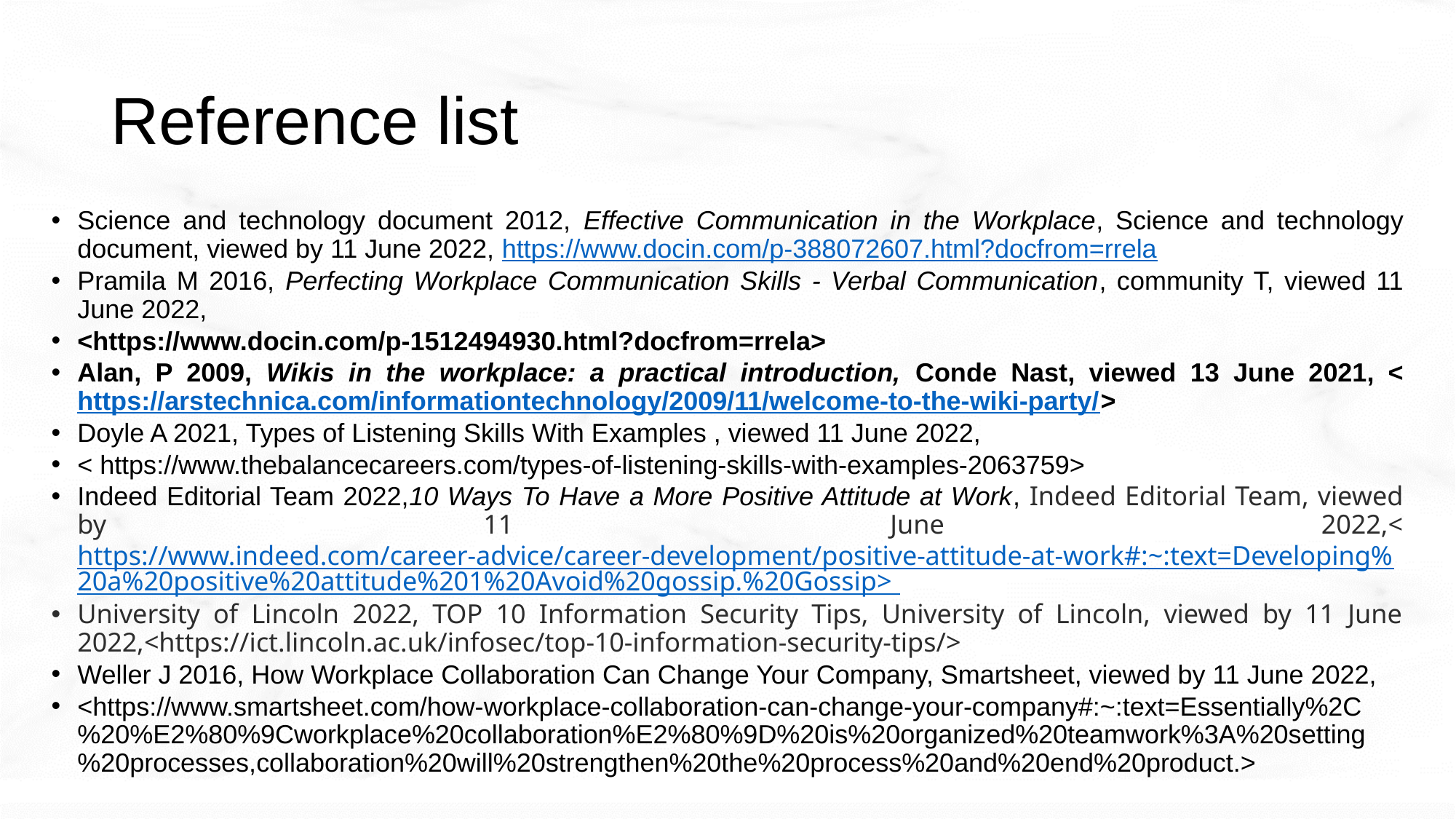

# Reference list

Science and technology document 2012, Effective Communication in the Workplace, Science and technology document, viewed by 11 June 2022, https://www.docin.com/p-388072607.html?docfrom=rrela
Pramila M 2016, Perfecting Workplace Communication Skills - Verbal Communication, community T, viewed 11 June 2022,
<https://www.docin.com/p-1512494930.html?docfrom=rrela>
Alan, P 2009, Wikis in the workplace: a practical introduction, Conde Nast, viewed 13 June 2021, <https://arstechnica.com/informationtechnology/2009/11/welcome-to-the-wiki-party/>
Doyle A 2021, Types of Listening Skills With Examples , viewed 11 June 2022,
< https://www.thebalancecareers.com/types-of-listening-skills-with-examples-2063759>
Indeed Editorial Team 2022,10 Ways To Have a More Positive Attitude at Work, Indeed Editorial Team, viewed by 11 June 2022,<https://www.indeed.com/career-advice/career-development/positive-attitude-at-work#:~:text=Developing%20a%20positive%20attitude%201%20Avoid%20gossip.%20Gossip>
University of Lincoln 2022, TOP 10 Information Security Tips, University of Lincoln, viewed by 11 June 2022,<https://ict.lincoln.ac.uk/infosec/top-10-information-security-tips/>
Weller J 2016, How Workplace Collaboration Can Change Your Company, Smartsheet, viewed by 11 June 2022,
<https://www.smartsheet.com/how-workplace-collaboration-can-change-your-company#:~:text=Essentially%2C%20%E2%80%9Cworkplace%20collaboration%E2%80%9D%20is%20organized%20teamwork%3A%20setting%20processes,collaboration%20will%20strengthen%20the%20process%20and%20end%20product.>